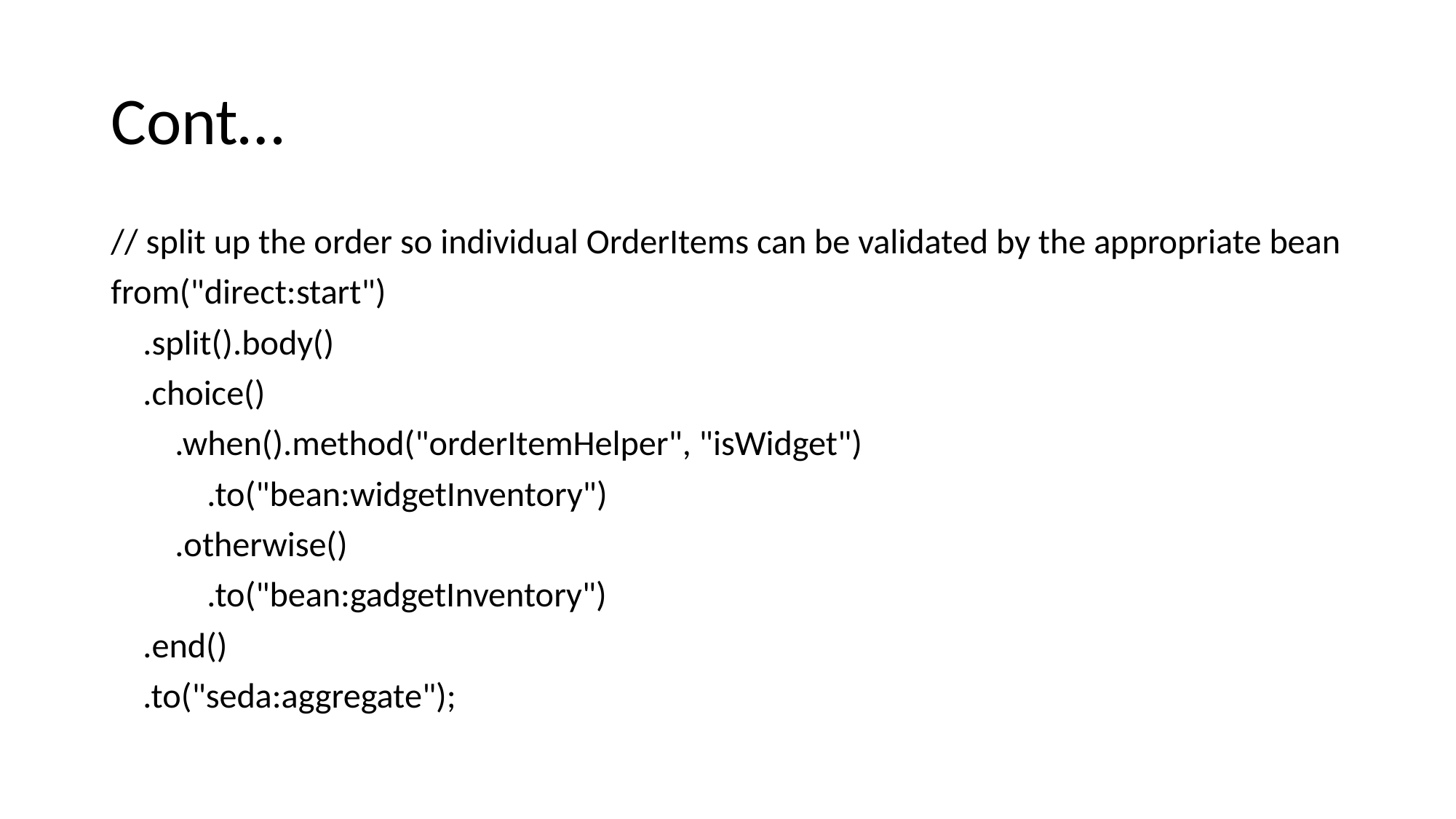

# Cont…
// split up the order so individual OrderItems can be validated by the appropriate bean
from("direct:start")
    .split().body()
    .choice()
        .when().method("orderItemHelper", "isWidget")
            .to("bean:widgetInventory")
        .otherwise()
            .to("bean:gadgetInventory")
    .end()
    .to("seda:aggregate");